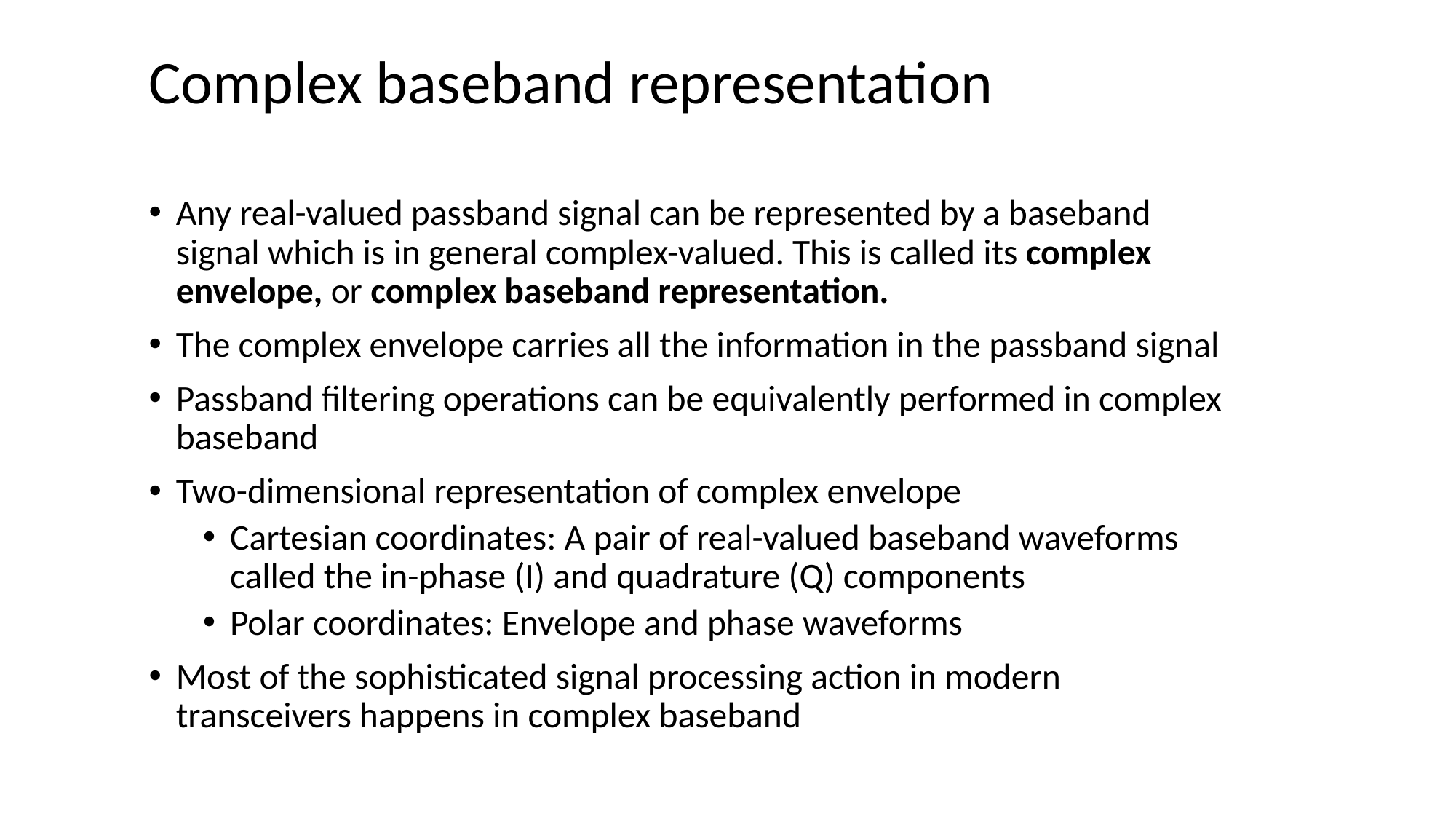

# Complex baseband representation
Any real-valued passband signal can be represented by a baseband signal which is in general complex-valued. This is called its complex envelope, or complex baseband representation.
The complex envelope carries all the information in the passband signal
Passband filtering operations can be equivalently performed in complex baseband
Two-dimensional representation of complex envelope
Cartesian coordinates: A pair of real-valued baseband waveforms called the in-phase (I) and quadrature (Q) components
Polar coordinates: Envelope and phase waveforms
Most of the sophisticated signal processing action in modern transceivers happens in complex baseband